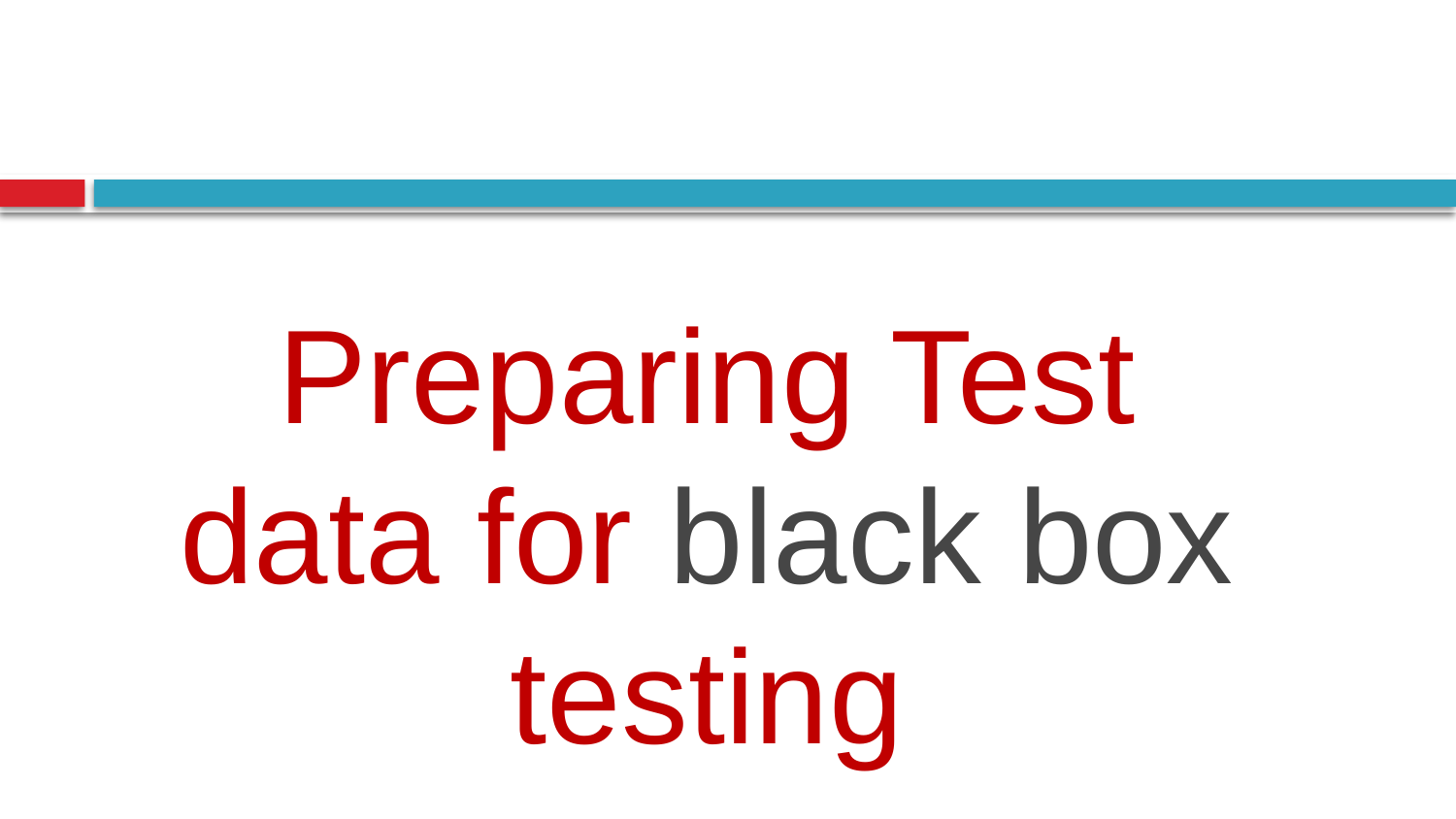

Preparing Test data for black box testing